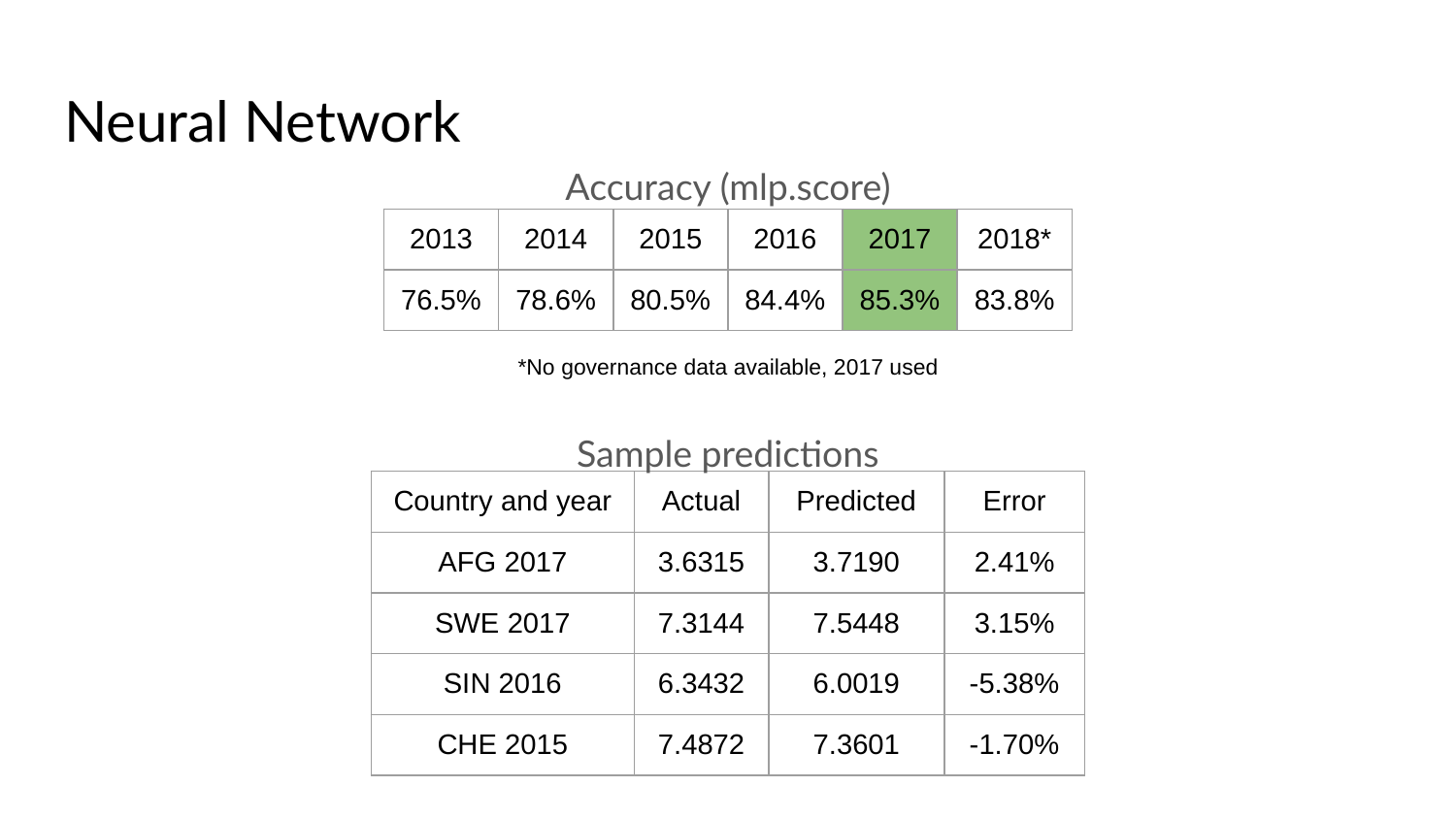

# Neural Network
Accuracy (mlp.score)
| 2013 | 2014 | 2015 | 2016 | 2017 | 2018\* |
| --- | --- | --- | --- | --- | --- |
| 76.5% | 78.6% | 80.5% | 84.4% | 85.3% | 83.8% |
*No governance data available, 2017 used
Sample predictions
| Country and year | Actual | Predicted | Error |
| --- | --- | --- | --- |
| AFG 2017 | 3.6315 | 3.7190 | 2.41% |
| SWE 2017 | 7.3144 | 7.5448 | 3.15% |
| SIN 2016 | 6.3432 | 6.0019 | -5.38% |
| CHE 2015 | 7.4872 | 7.3601 | -1.70% |